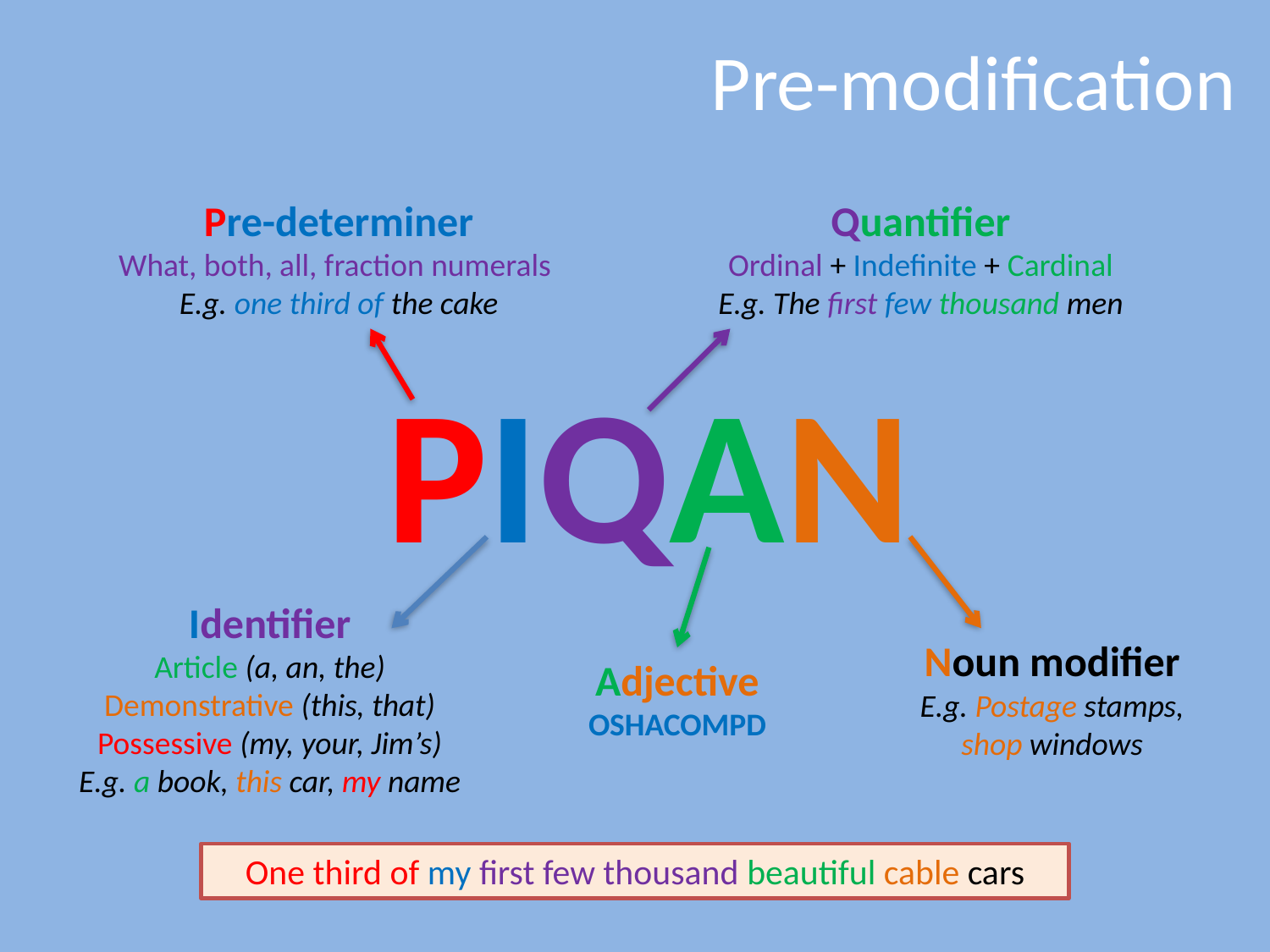

# Pre-modification
Pre-determiner
What, both, all, fraction numerals
E.g. one third of the cake
Quantifier
Ordinal + Indefinite + Cardinal
E.g. The first few thousand men
PIQAN
Identifier
Article (a, an, the)
Demonstrative (this, that)
Possessive (my, your, Jim’s)
E.g. a book, this car, my name
Noun modifier
E.g. Postage stamps, shop windows
Adjective
OSHACOMPD
One third of my first few thousand beautiful cable cars